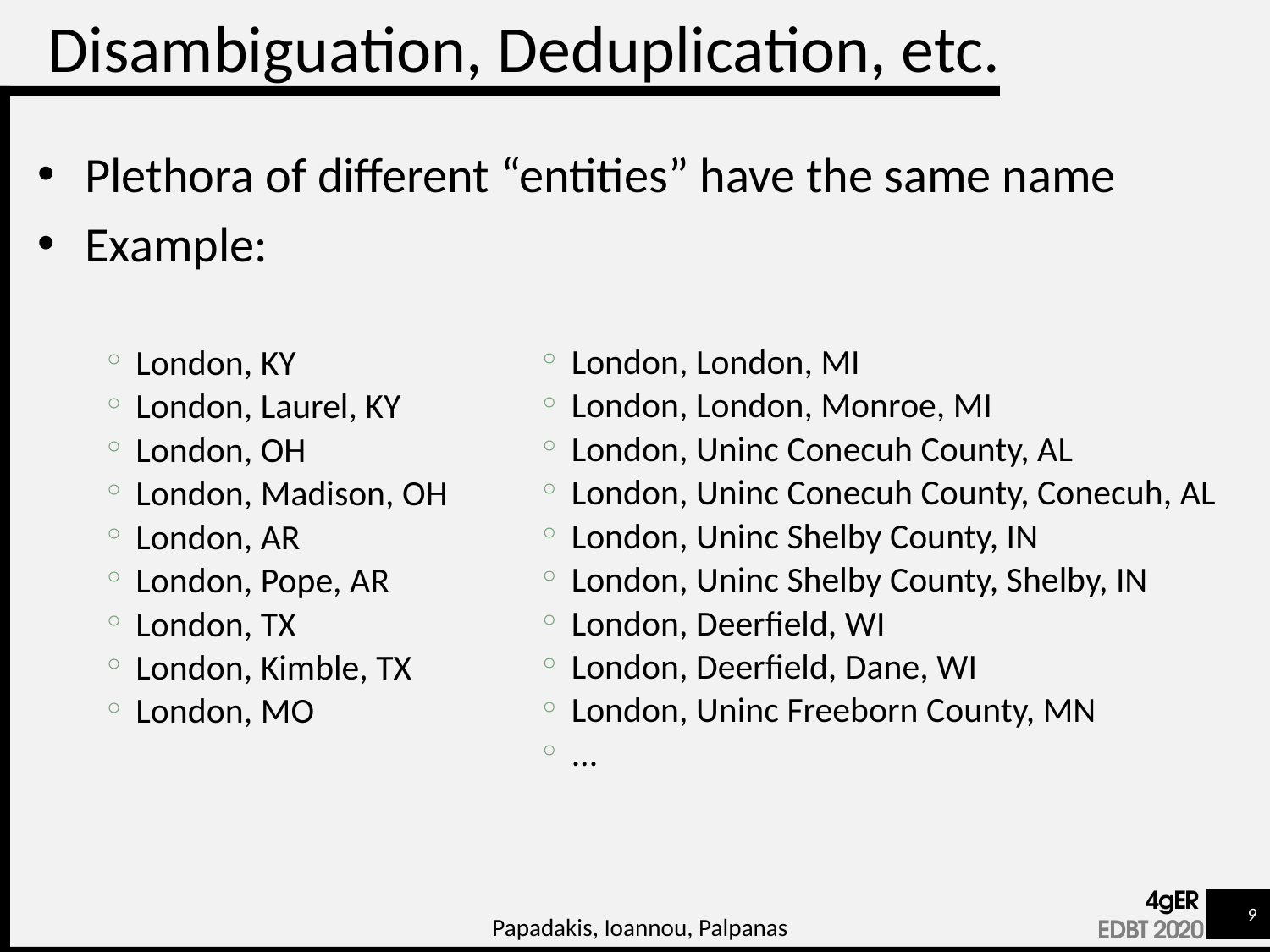

Disambiguation, Deduplication, etc.
Plethora of different “entities” have the same name
Example:
London, London, MI
London, London, Monroe, MI
London, Uninc Conecuh County, AL
London, Uninc Conecuh County, Conecuh, AL
London, Uninc Shelby County, IN
London, Uninc Shelby County, Shelby, IN
London, Deerfield, WI
London, Deerfield, Dane, WI
London, Uninc Freeborn County, MN
...
London, KY
London, Laurel, KY
London, OH
London, Madison, OH
London, AR
London, Pope, AR
London, TX
London, Kimble, TX
London, MO
Papadakis, Ioannou, Palpanas